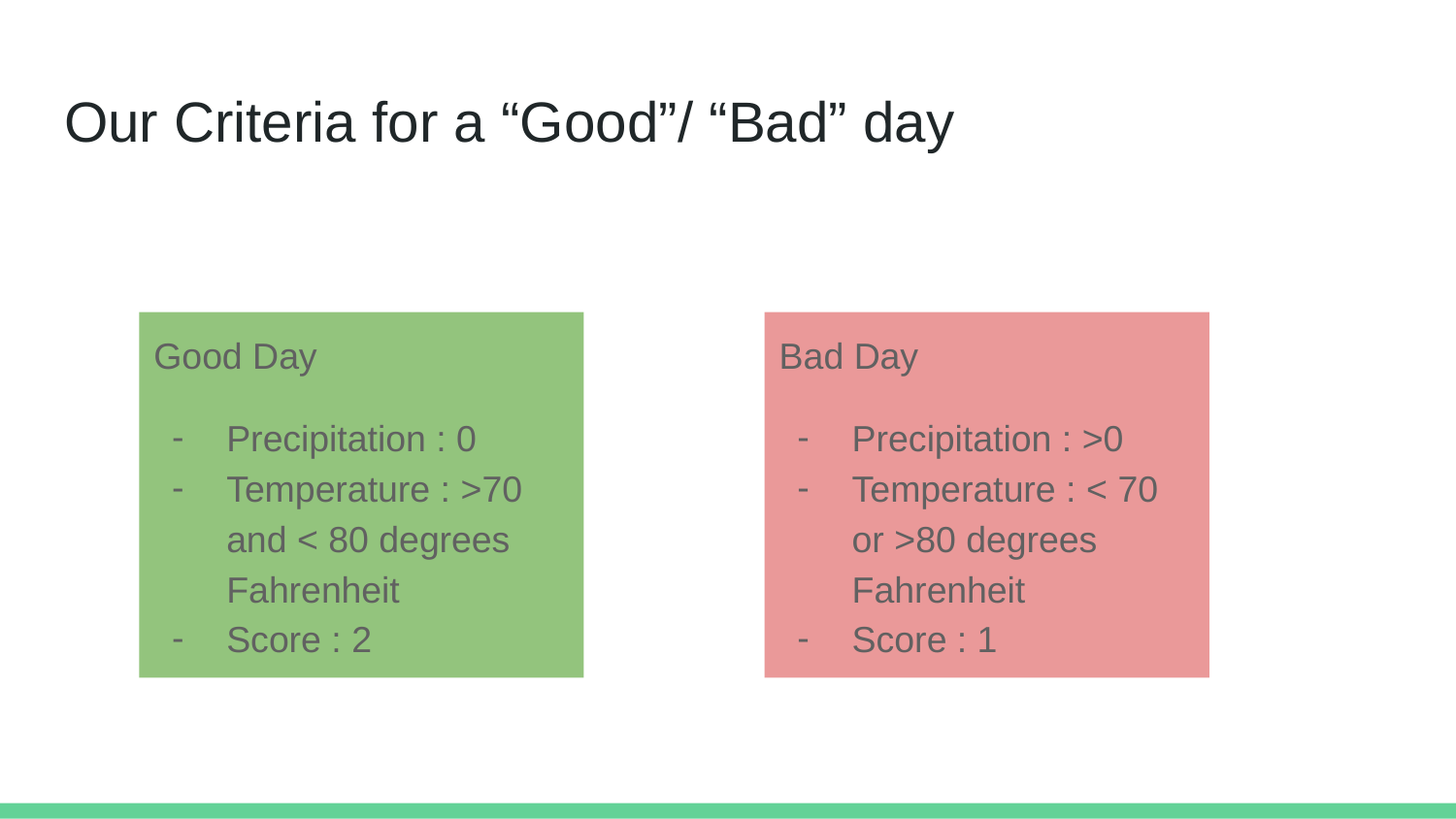

# Our Criteria for a “Good”/ “Bad” day
Good Day
Precipitation : 0
Temperature : >70 and < 80 degrees Fahrenheit
Score : 2

Bad Day
Precipitation : >0
Temperature : < 70 or >80 degrees Fahrenheit
Score : 1